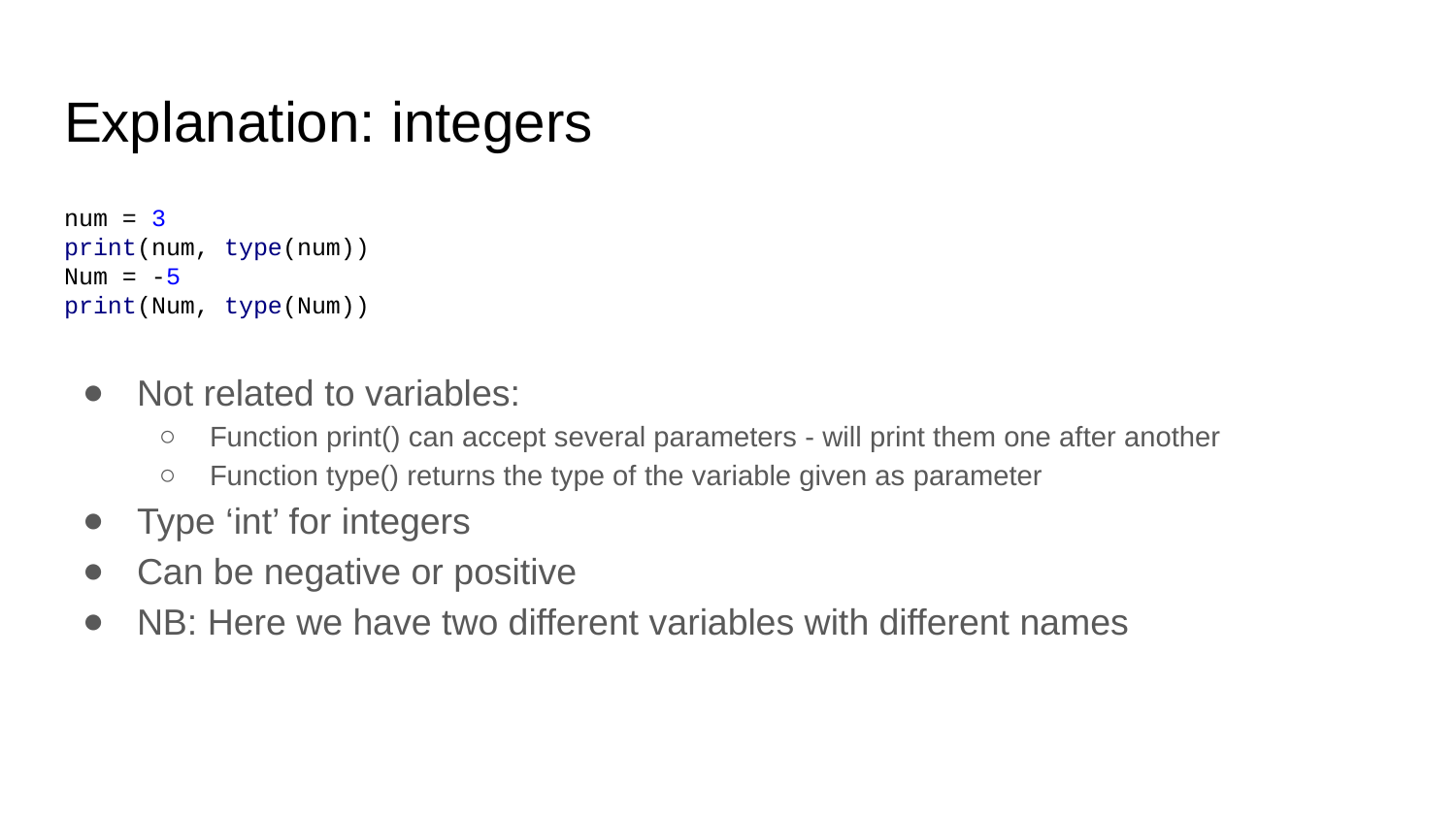

# Explanation: integers
num = 3
print(num, type(num))
Num = -5
print(Num, type(Num))
Not related to variables:
Function print() can accept several parameters - will print them one after another
Function type() returns the type of the variable given as parameter
Type ‘int’ for integers
Can be negative or positive
NB: Here we have two different variables with different names